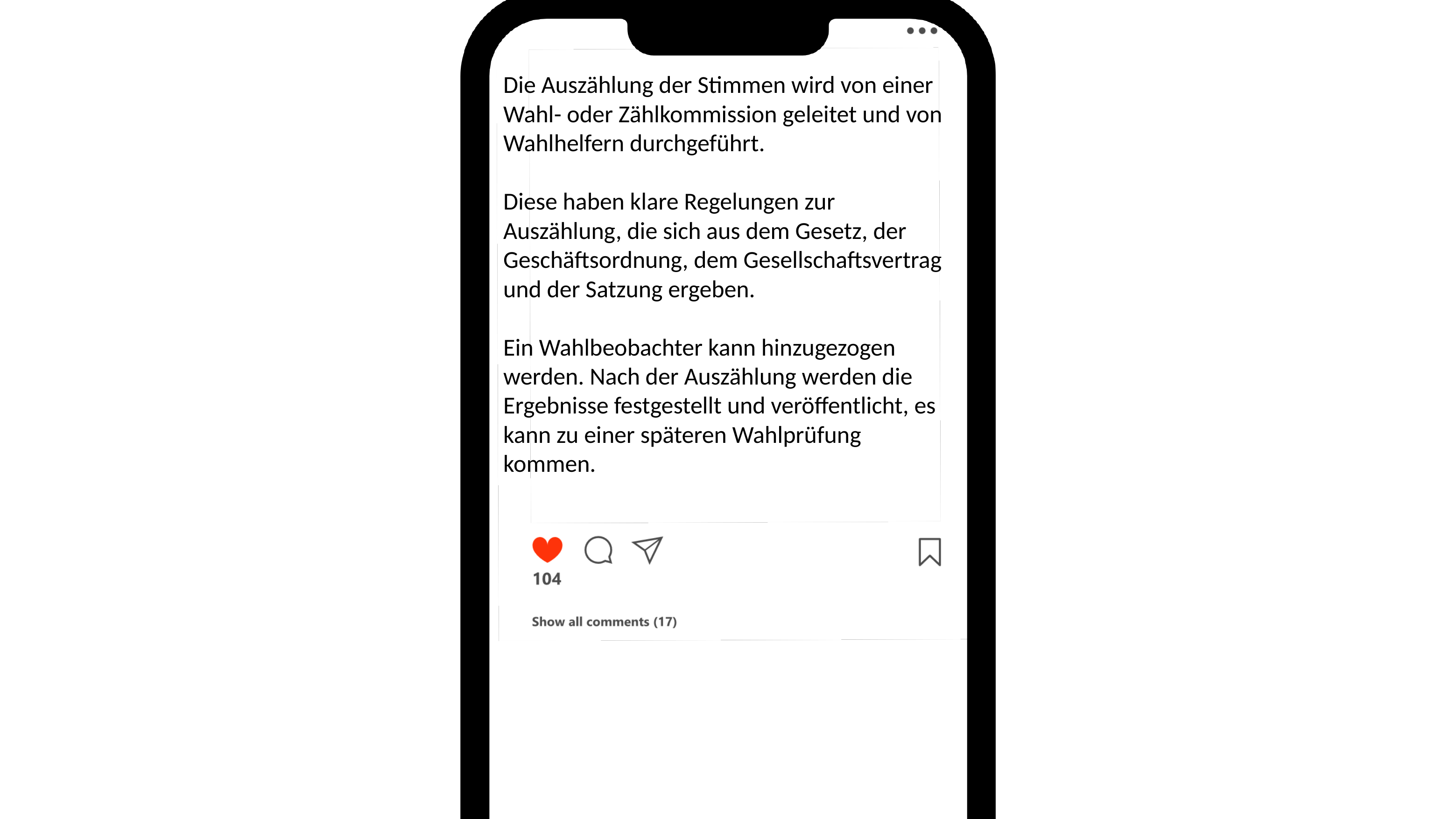

Die Auszählung der Stimmen wird von einer Wahl- oder Zählkommission geleitet und von Wahlhelfern durchgeführt.

Diese haben klare Regelungen zur Auszählung, die sich aus dem Gesetz, der Geschäftsordnung, dem Gesellschaftsvertrag und der Satzung ergeben.

Ein Wahlbeobachter kann hinzugezogen werden. Nach der Auszählung werden die Ergebnisse festgestellt und veröffentlicht, es kann zu einer späteren Wahlprüfung kommen.